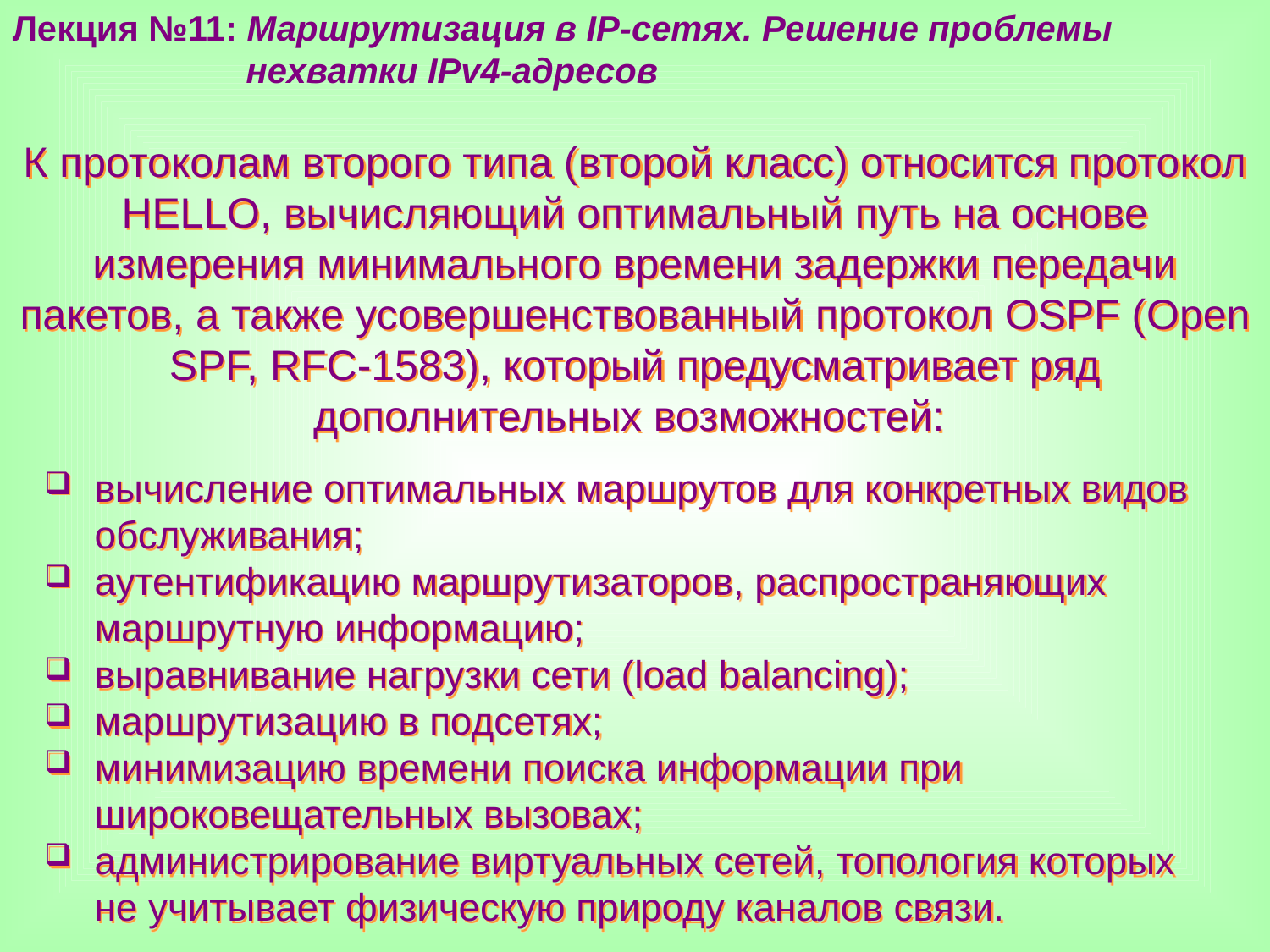

Лекция №11: Маршрутизация в IP-сетях. Решение проблемы
                        нехватки IPv4-адресов
К протоколам второго типа (второй класс) относится протокол HELLO, вычисляющий оптимальный путь на основе измерения минимального времени задержки передачи пакетов, а также усовершенствованный протокол OSPF (Open SPF, RFC-1583), который предусматривает ряд дополнительных возможностей:
вычисление оптимальных маршрутов для конкретных видов обслуживания;
аутентификацию маршрутизаторов, распространяющих маршрутную информацию;
выравнивание нагрузки сети (load balancing);
маршрутизацию в подсетях;
минимизацию времени поиска информации при широковещательных вызовах;
администрирование виртуальных сетей, топология которых не учитывает физическую природу каналов связи.